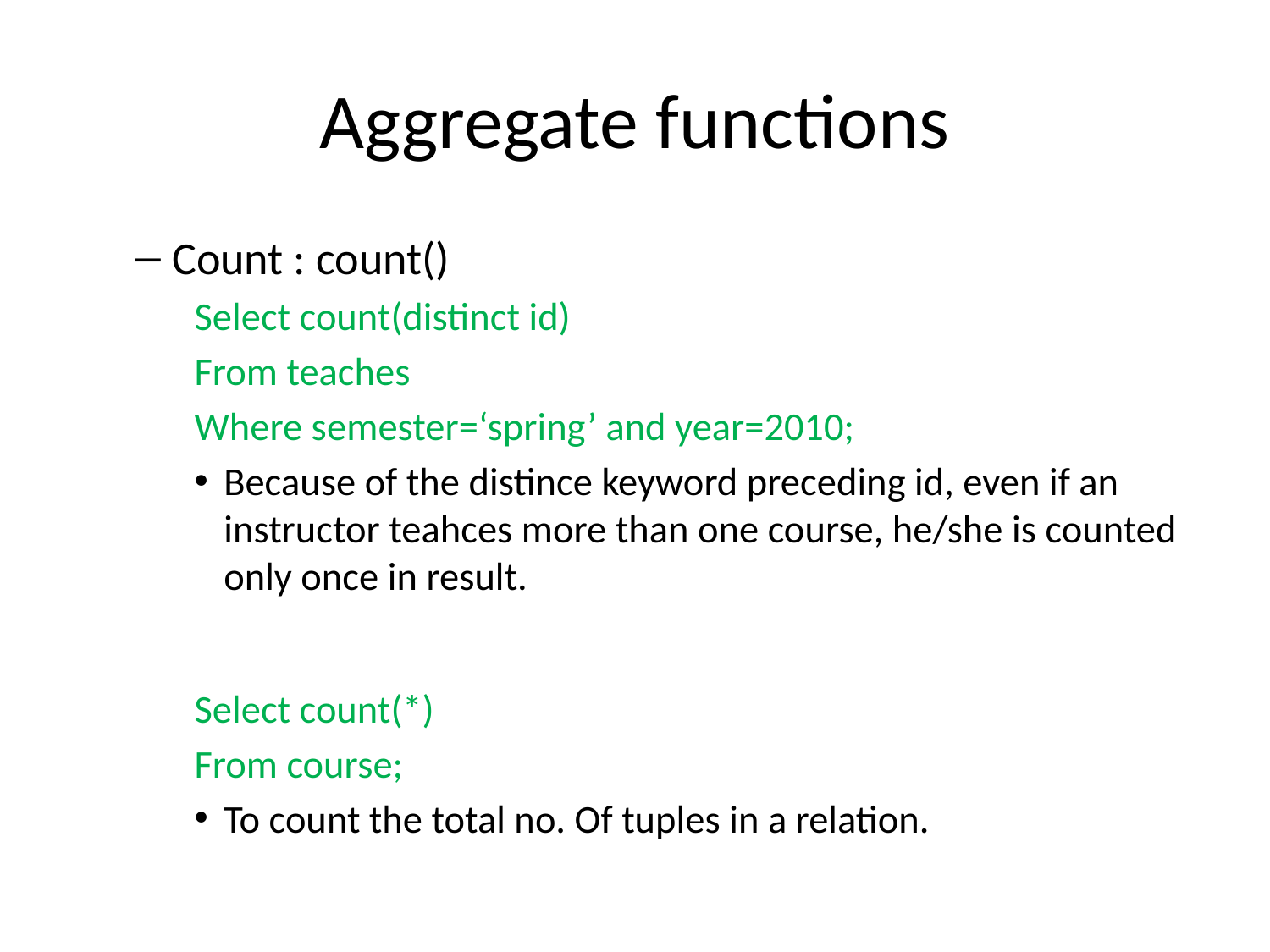

# Aggregate functions
Count : count()
Select count(distinct id)
From teaches
Where semester=‘spring’ and year=2010;
Because of the distince keyword preceding id, even if an instructor teahces more than one course, he/she is counted only once in result.

Select count(*)
From course;
To count the total no. Of tuples in a relation.